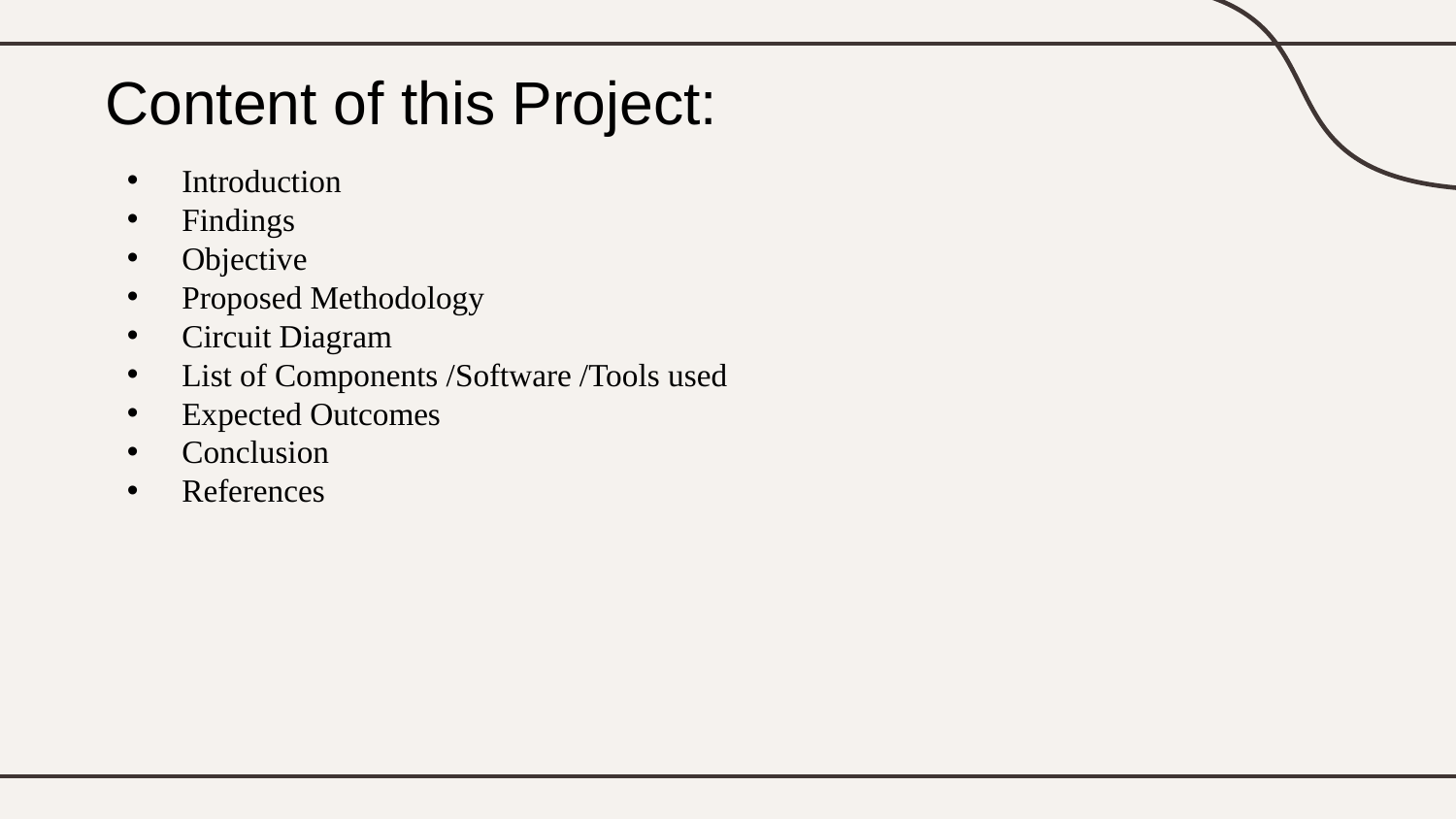

# Content of this Project:
Introduction
Findings
Objective
Proposed Methodology
Circuit Diagram
List of Components /Software /Tools used
Expected Outcomes
Conclusion
References